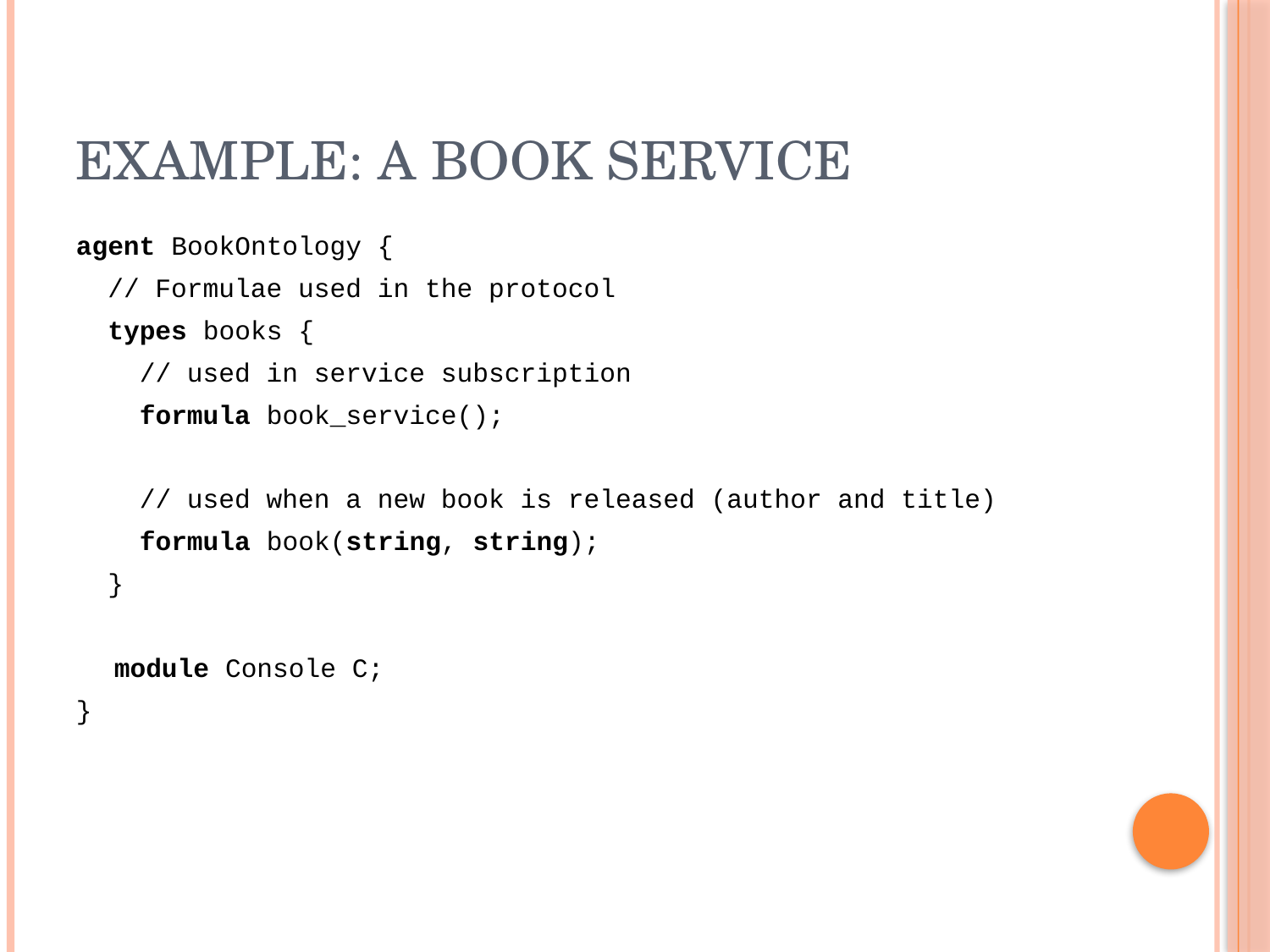

# Example: A Book Service
agent BookOntology {
  // Formulae used in the protocol
  types books {
    // used in service subscription
    formula book_service();

    // used when a new book is released (author and title)
    formula book(string, string);
  }

	module Console C;
}